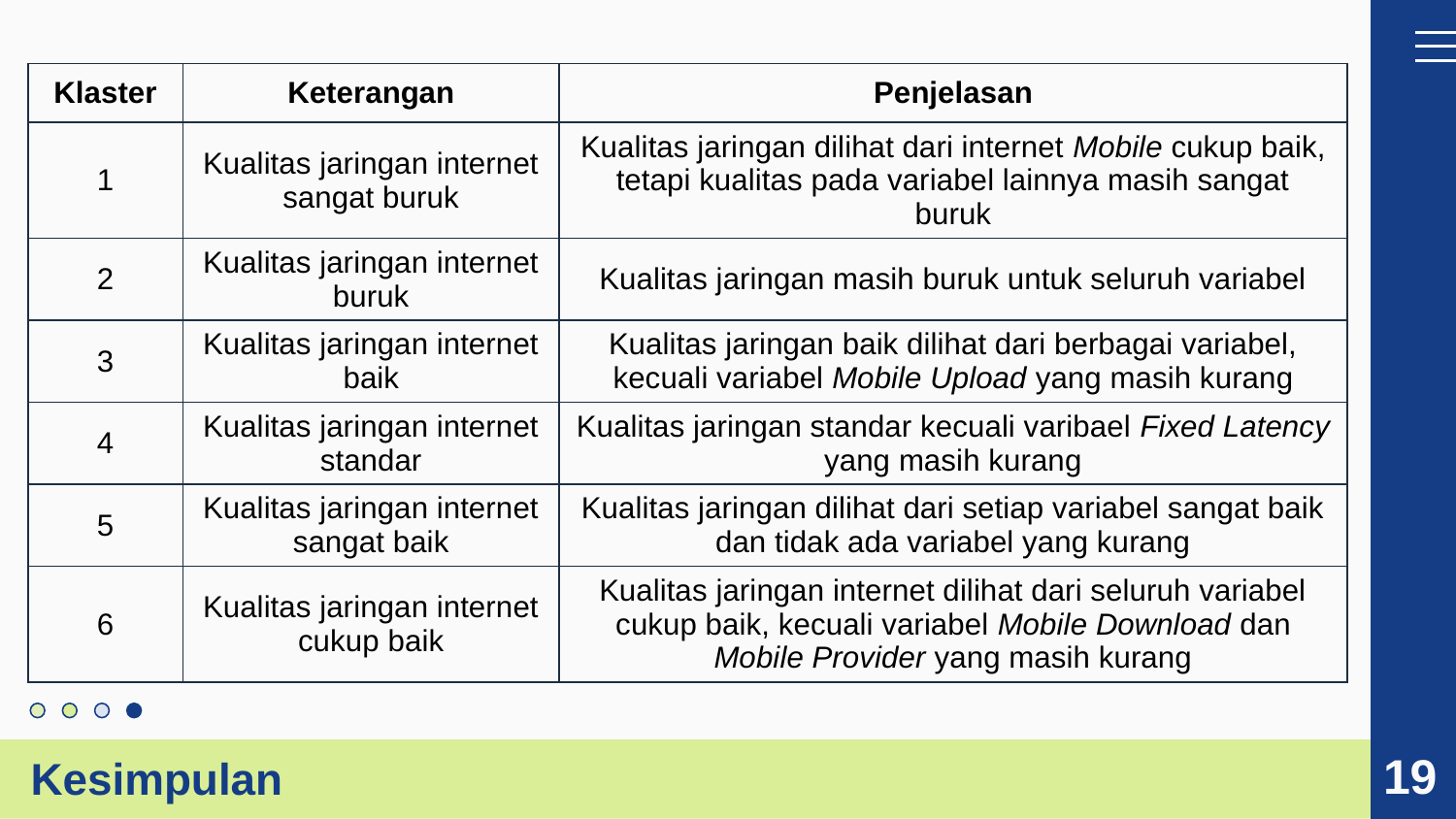

| Klaster | Keterangan | Penjelasan |
| --- | --- | --- |
| 1 | Kualitas jaringan internet sangat buruk | Kualitas jaringan dilihat dari internet Mobile cukup baik, tetapi kualitas pada variabel lainnya masih sangat buruk |
| 2 | Kualitas jaringan internet buruk | Kualitas jaringan masih buruk untuk seluruh variabel |
| 3 | Kualitas jaringan internet baik | Kualitas jaringan baik dilihat dari berbagai variabel, kecuali variabel Mobile Upload yang masih kurang |
| 4 | Kualitas jaringan internet standar | Kualitas jaringan standar kecuali varibael Fixed Latency yang masih kurang |
| 5 | Kualitas jaringan internet sangat baik | Kualitas jaringan dilihat dari setiap variabel sangat baik dan tidak ada variabel yang kurang |
| 6 | Kualitas jaringan internet cukup baik | Kualitas jaringan internet dilihat dari seluruh variabel cukup baik, kecuali variabel Mobile Download dan Mobile Provider yang masih kurang |

Kesimpulan
19